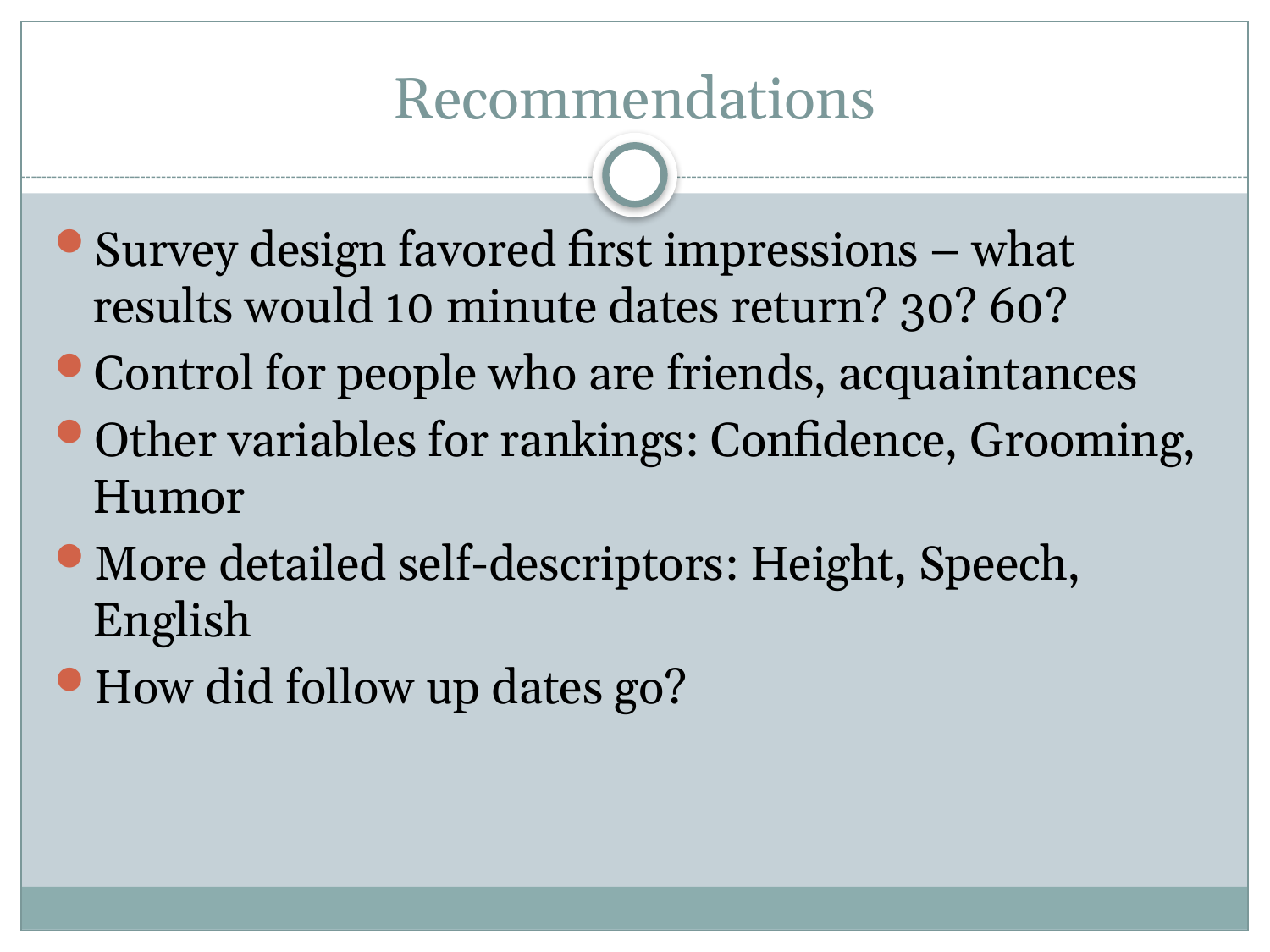

# Recommendations
Survey design favored first impressions – what results would 10 minute dates return? 30? 60?
Control for people who are friends, acquaintances
Other variables for rankings: Confidence, Grooming, Humor
More detailed self-descriptors: Height, Speech, English
How did follow up dates go?